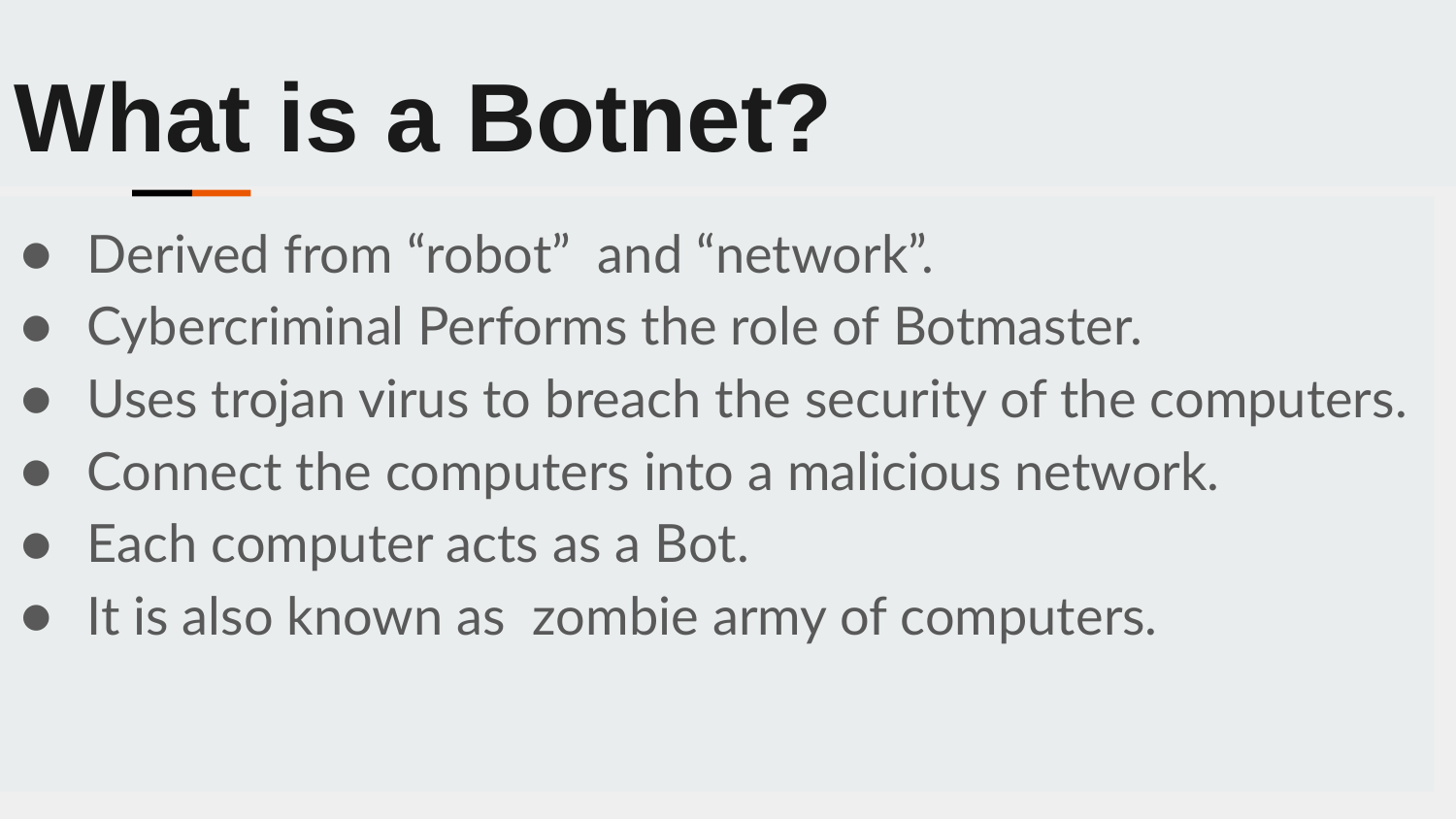

What is a Botnet?
Derived from “robot”  and “network”.
Cybercriminal Performs the role of Botmaster.
Uses trojan virus to breach the security of the computers.
Connect the computers into a malicious network.
Each computer acts as a Bot.
It is also known as  zombie army of computers.